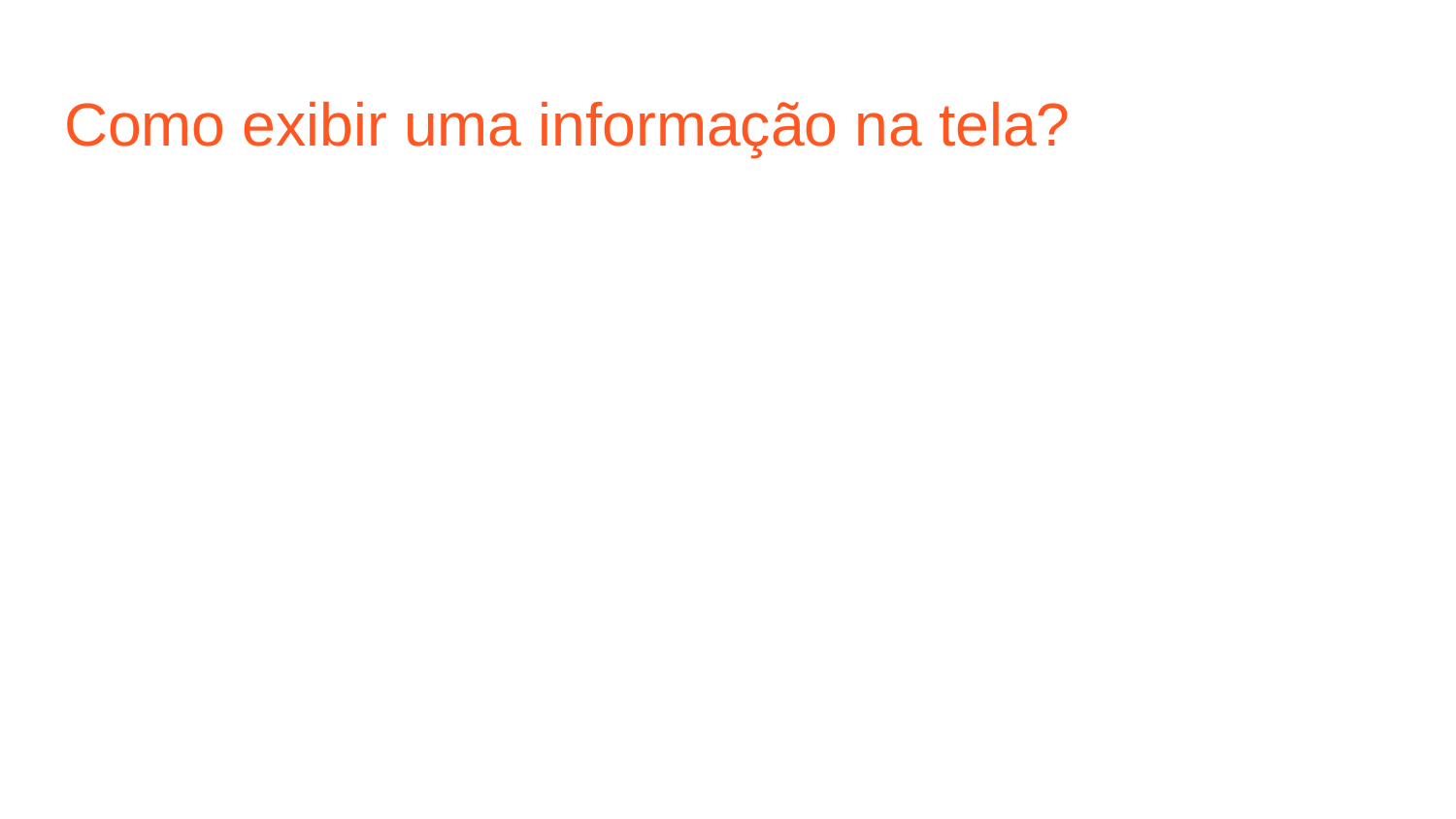

# Como exibir uma informação na tela?